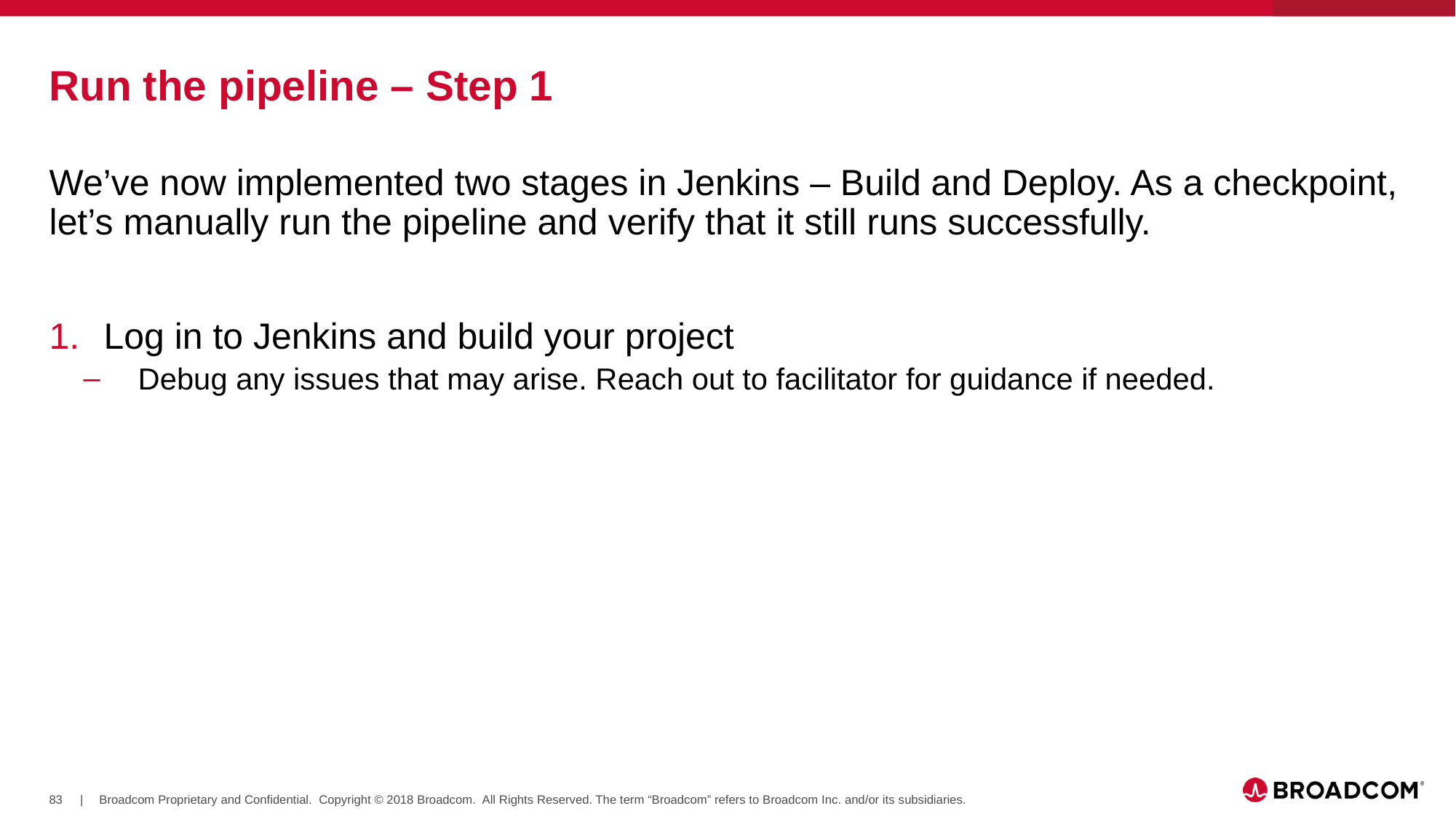

# Run the pipeline – Step 1
We’ve now implemented two stages in Jenkins – Build and Deploy. As a checkpoint, let’s manually run the pipeline and verify that it still runs successfully.

Log in to Jenkins and build your project
Debug any issues that may arise. Reach out to facilitator for guidance if needed.